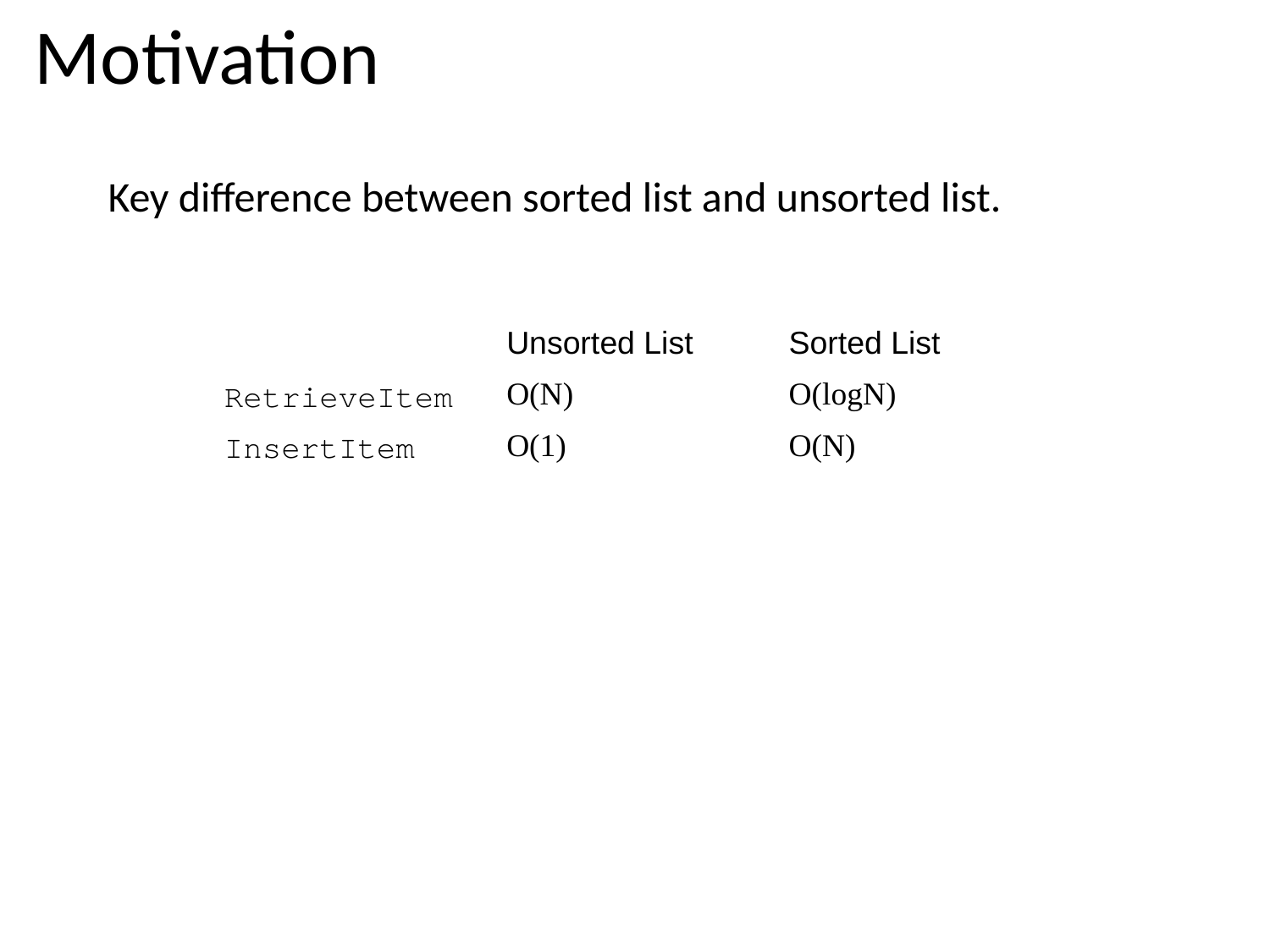

# Motivation
Key difference between sorted list and unsorted list.
|  | Unsorted List | Sorted List |
| --- | --- | --- |
| RetrieveItem | O(N) | O(logN) |
| InsertItem | O(1) | O(N) |